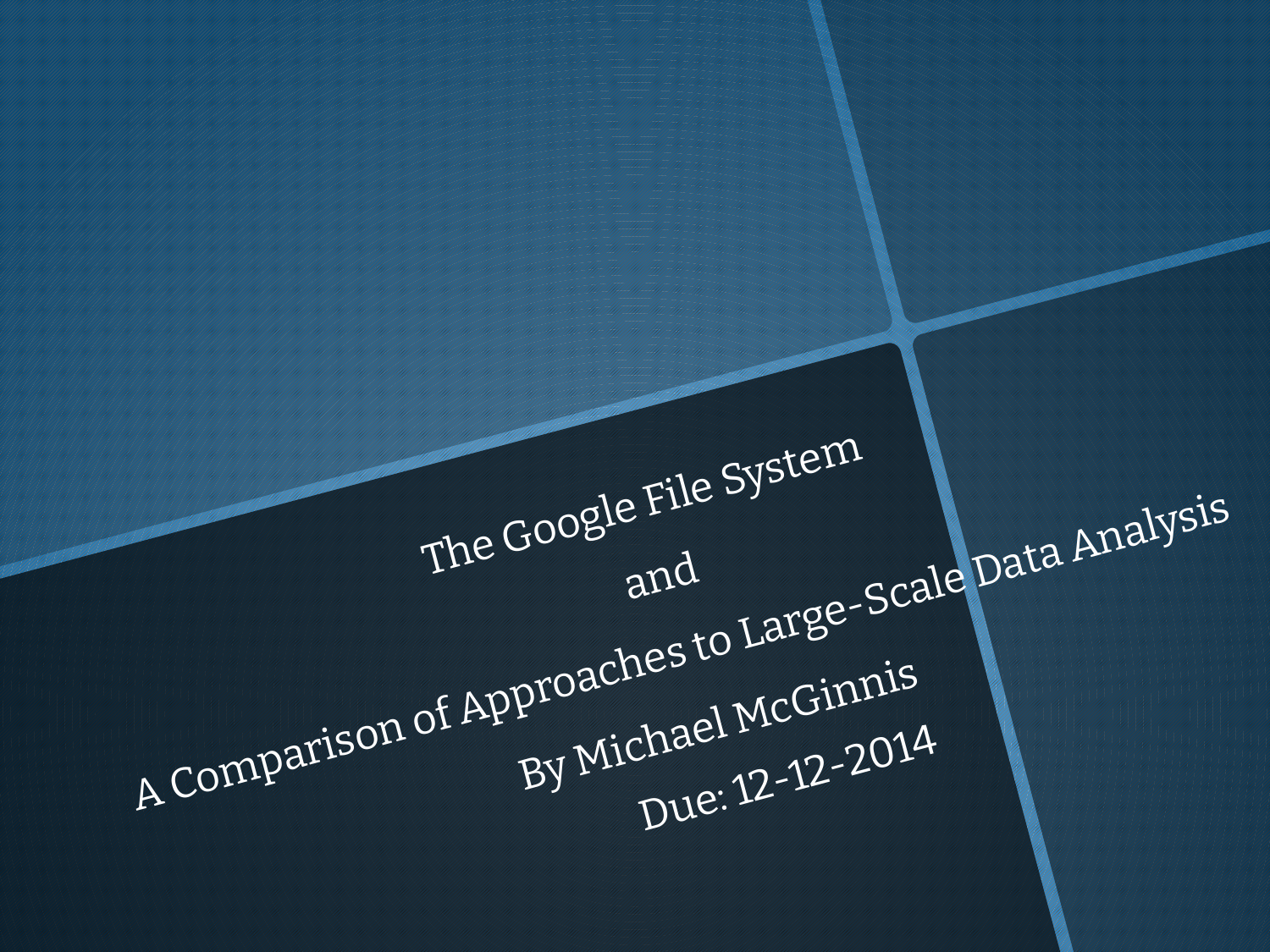

# The Google File System and A Comparison of Approaches to Large-Scale Data Analysis
By Michael McGinnis
Due: 12-12-2014